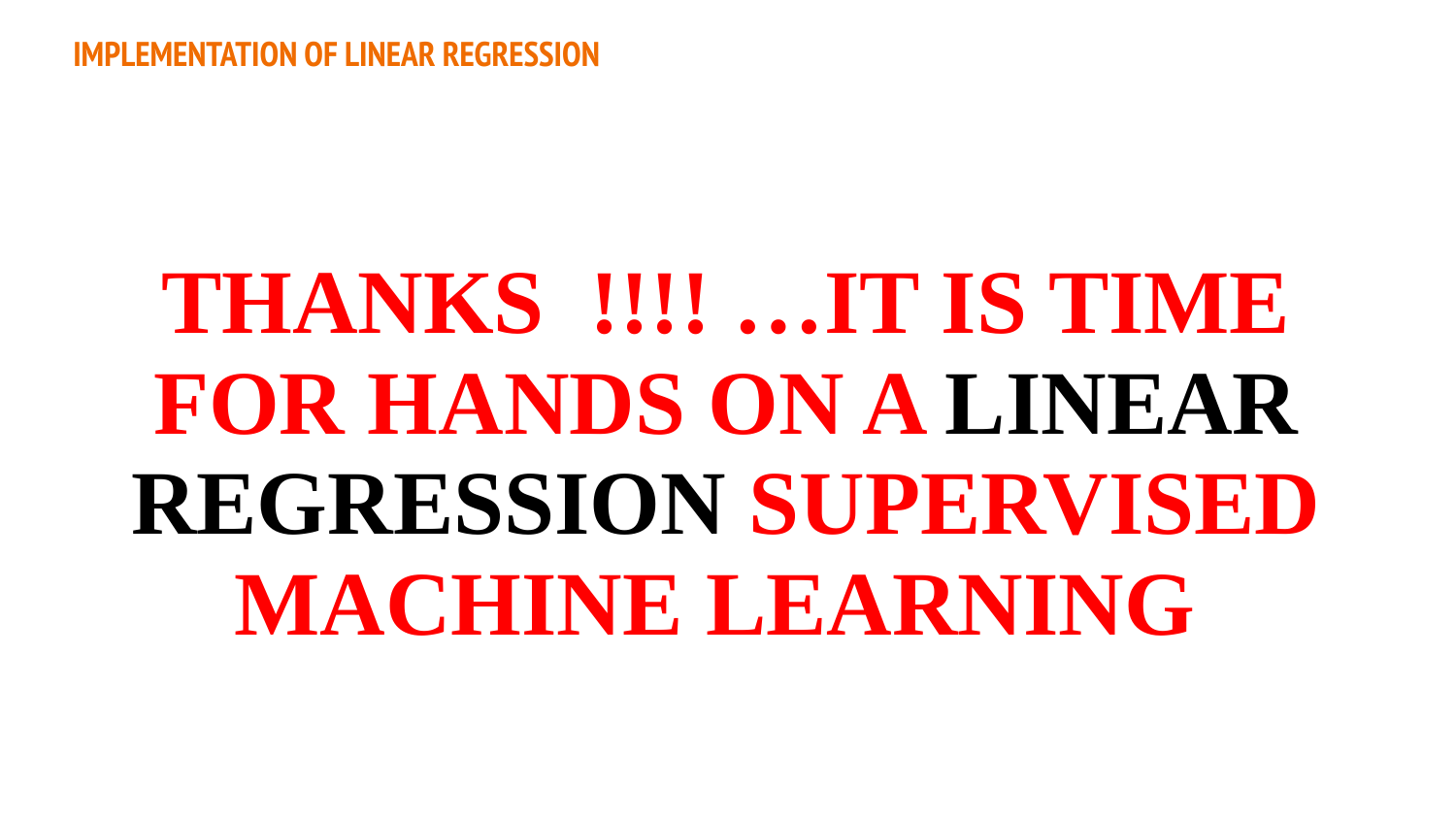

IMPLEMENTATION OF LINEAR REGRESSION

THANKS  !!!! …IT IS TIME FOR HANDS ON A LINEAR REGRESSION SUPERVISED MACHINE LEARNING